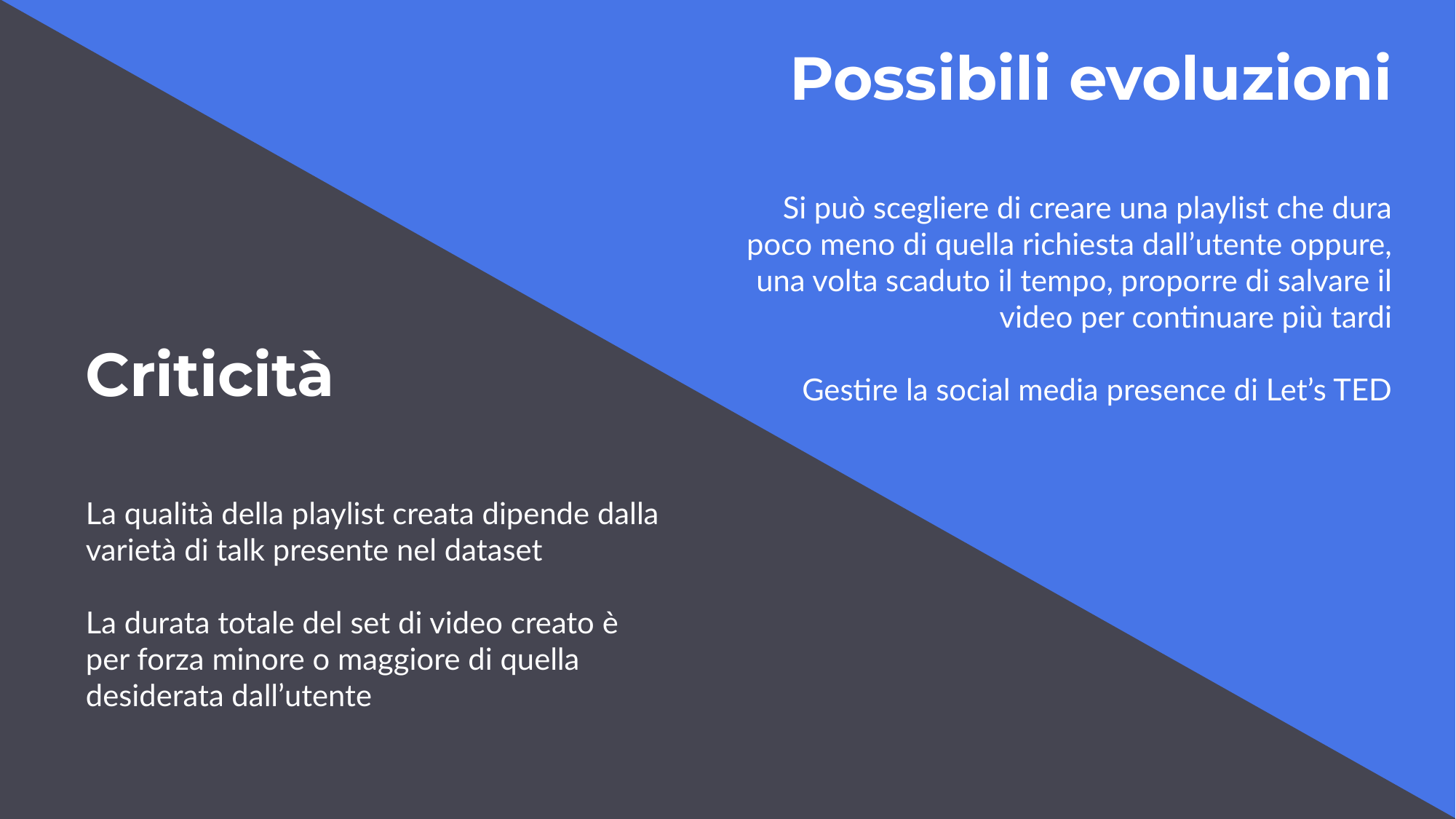

Possibili evoluzioni
Si può scegliere di creare una playlist che dura poco meno di quella richiesta dall’utente oppure, una volta scaduto il tempo, proporre di salvare il video per continuare più tardi

Gestire la social media presence di Let’s TED
Criticità
La qualità della playlist creata dipende dalla varietà di talk presente nel dataset

La durata totale del set di video creato è per forza minore o maggiore di quella desiderata dall’utente